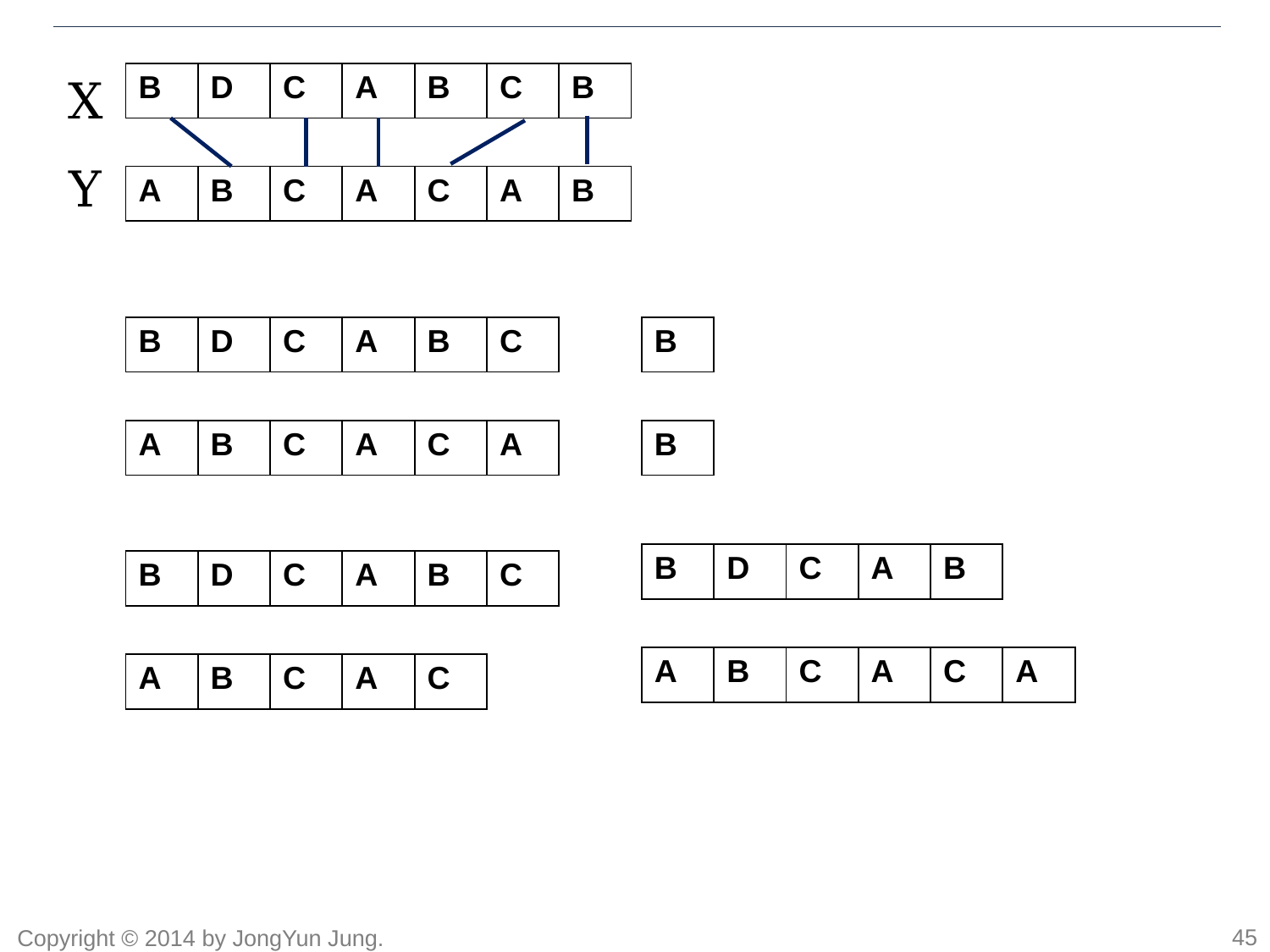

X
| B | D | C | A | B | C | B |
| --- | --- | --- | --- | --- | --- | --- |
Y
| A | B | C | A | C | A | B |
| --- | --- | --- | --- | --- | --- | --- |
| B | D | C | A | B | C |
| --- | --- | --- | --- | --- | --- |
| B |
| --- |
| A | B | C | A | C | A |
| --- | --- | --- | --- | --- | --- |
| B |
| --- |
| B | D | C | A | B |
| --- | --- | --- | --- | --- |
| B | D | C | A | B | C |
| --- | --- | --- | --- | --- | --- |
| A | B | C | A | C | A |
| --- | --- | --- | --- | --- | --- |
| A | B | C | A | C |
| --- | --- | --- | --- | --- |
45
Copyright © 2014 by JongYun Jung. All Rights Reserved.